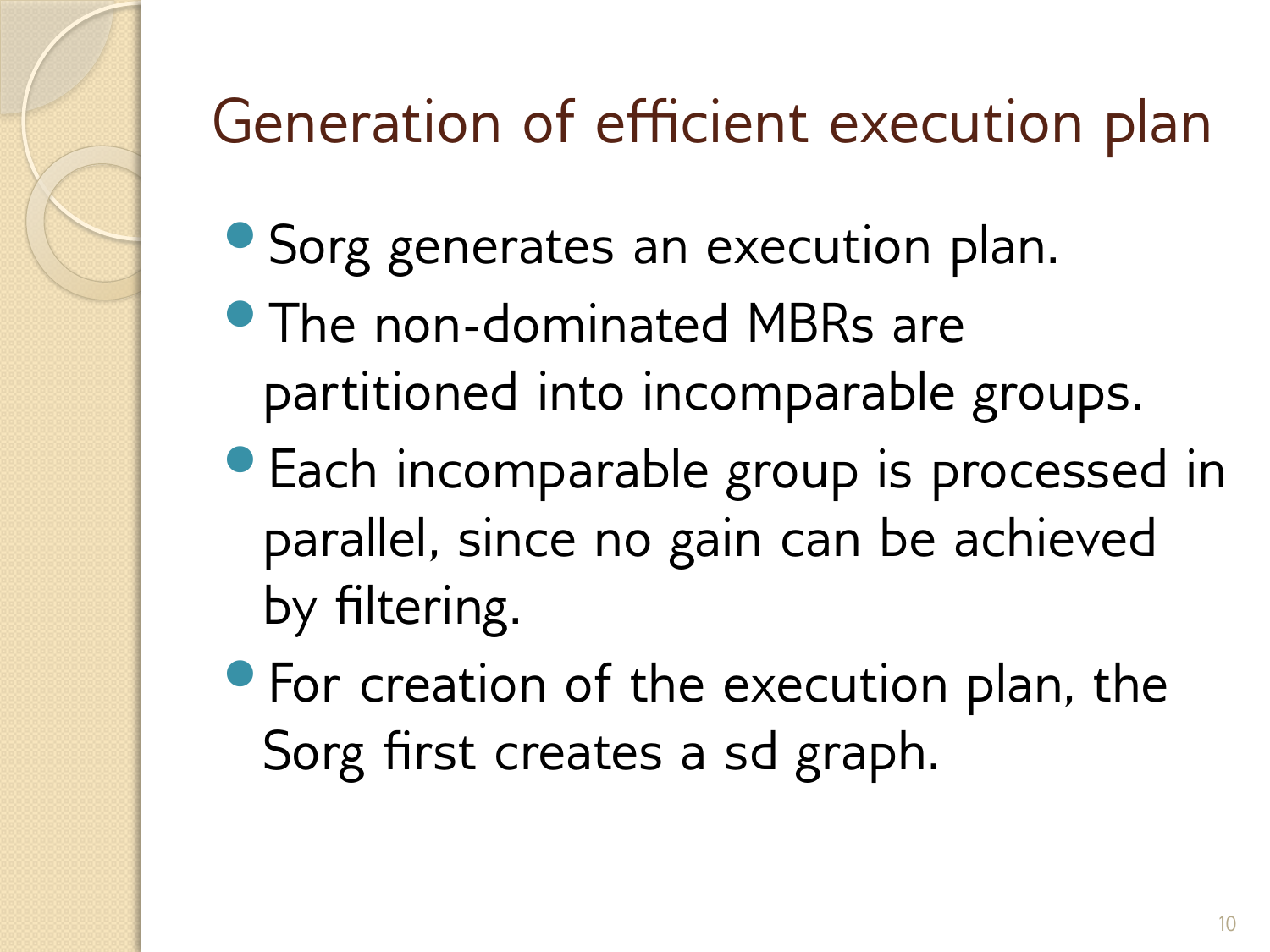

# Generation of efficient execution plan
Sorg generates an execution plan.
The non-dominated MBRs are partitioned into incomparable groups.
Each incomparable group is processed in parallel, since no gain can be achieved by filtering.
For creation of the execution plan, the Sorg first creates a sd graph.
10